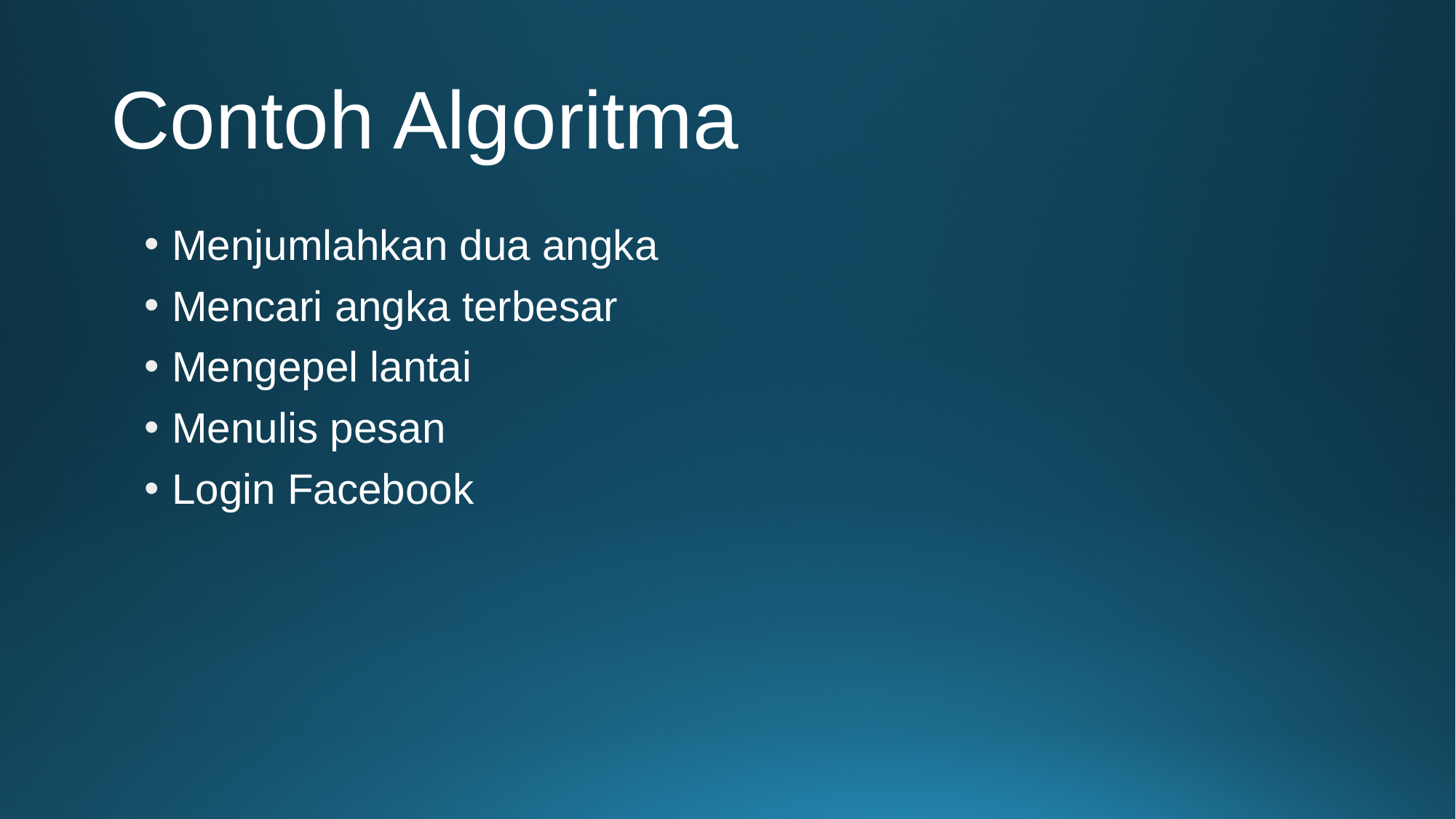

# Contoh Algoritma
Menjumlahkan dua angka
Mencari angka terbesar
Mengepel lantai
Menulis pesan
Login Facebook